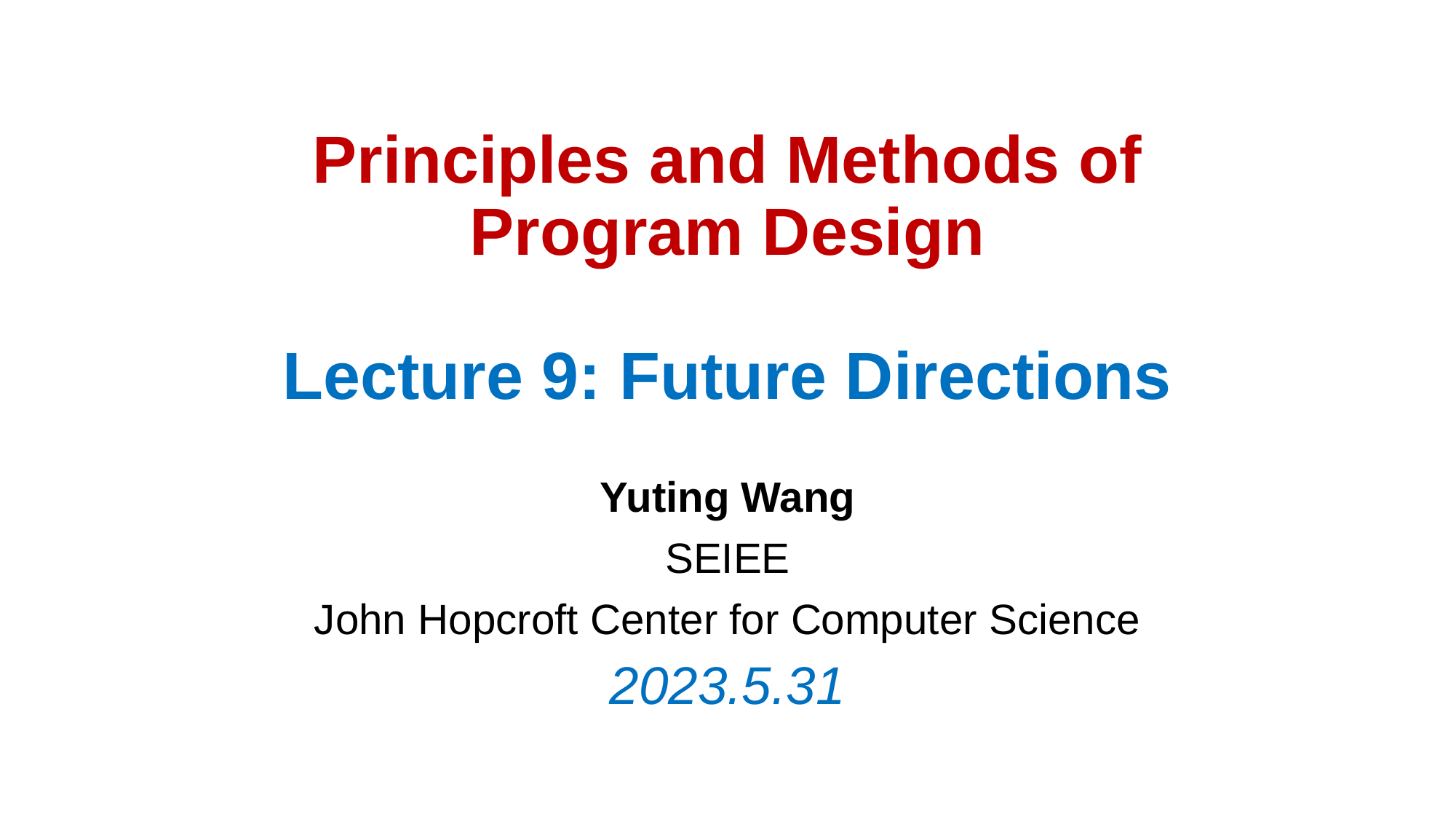

# Principles and Methods of Program Design Lecture 9: Future Directions
Yuting Wang
SEIEE
John Hopcroft Center for Computer Science
2023.5.31